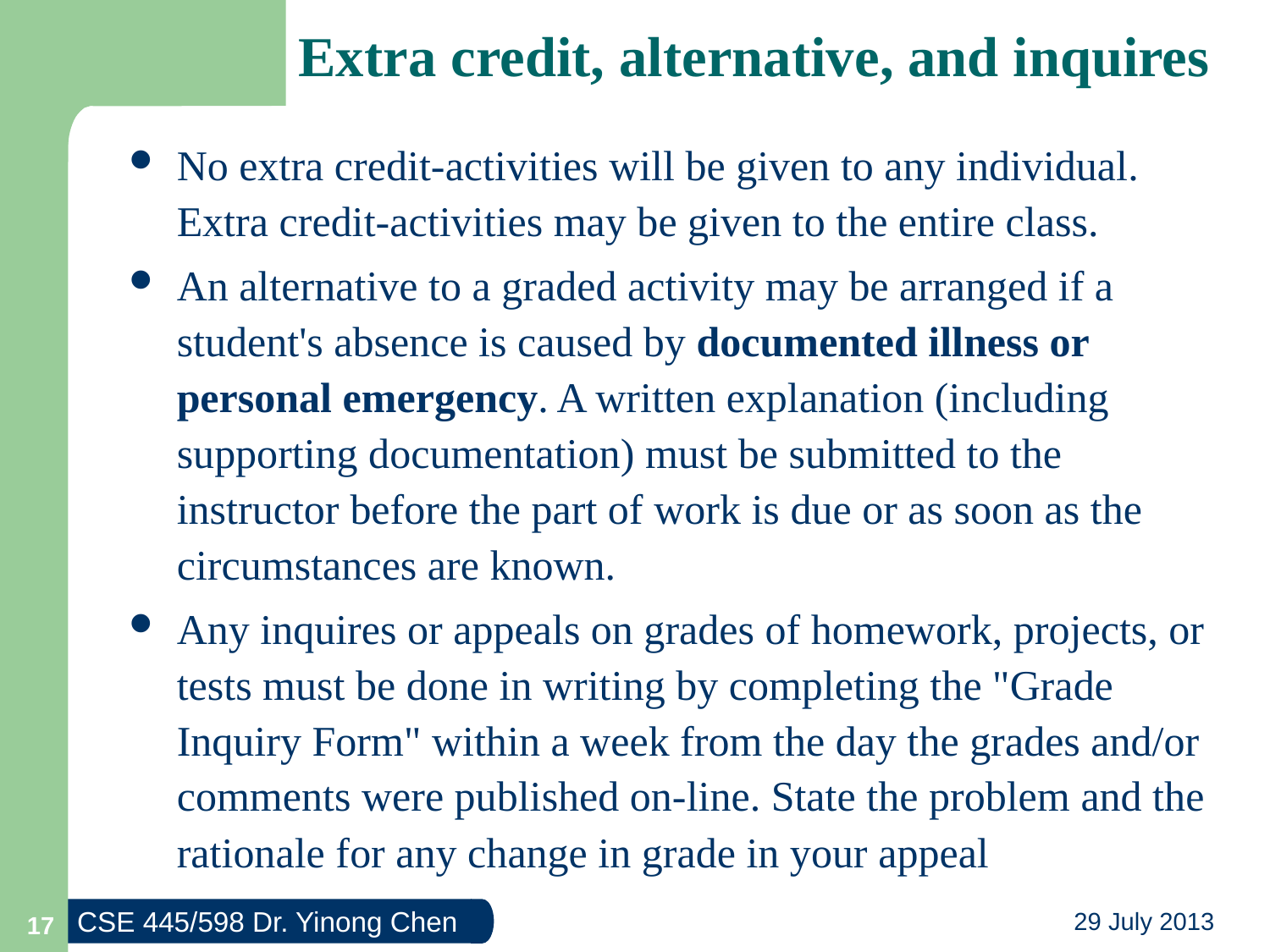

# Extra credit, alternative, and inquires
No extra credit-activities will be given to any individual. Extra credit-activities may be given to the entire class.
An alternative to a graded activity may be arranged if a student's absence is caused by documented illness or personal emergency. A written explanation (including supporting documentation) must be submitted to the instructor before the part of work is due or as soon as the circumstances are known.
Any inquires or appeals on grades of homework, projects, or tests must be done in writing by completing the "Grade Inquiry Form" within a week from the day the grades and/or comments were published on-line. State the problem and the rationale for any change in grade in your appeal
17
29 July 2013